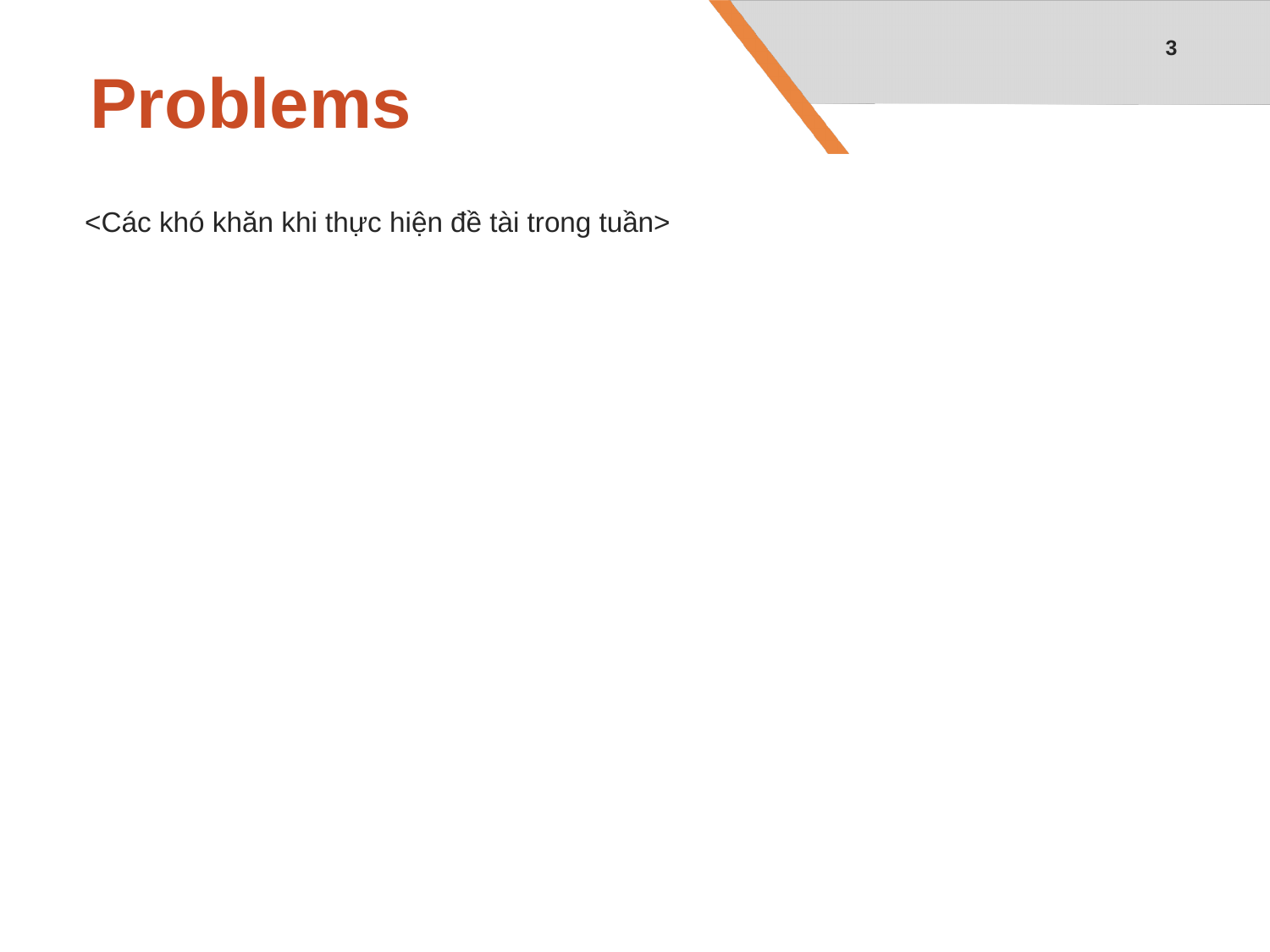

3
# Problems
<Các khó khăn khi thực hiện đề tài trong tuần>